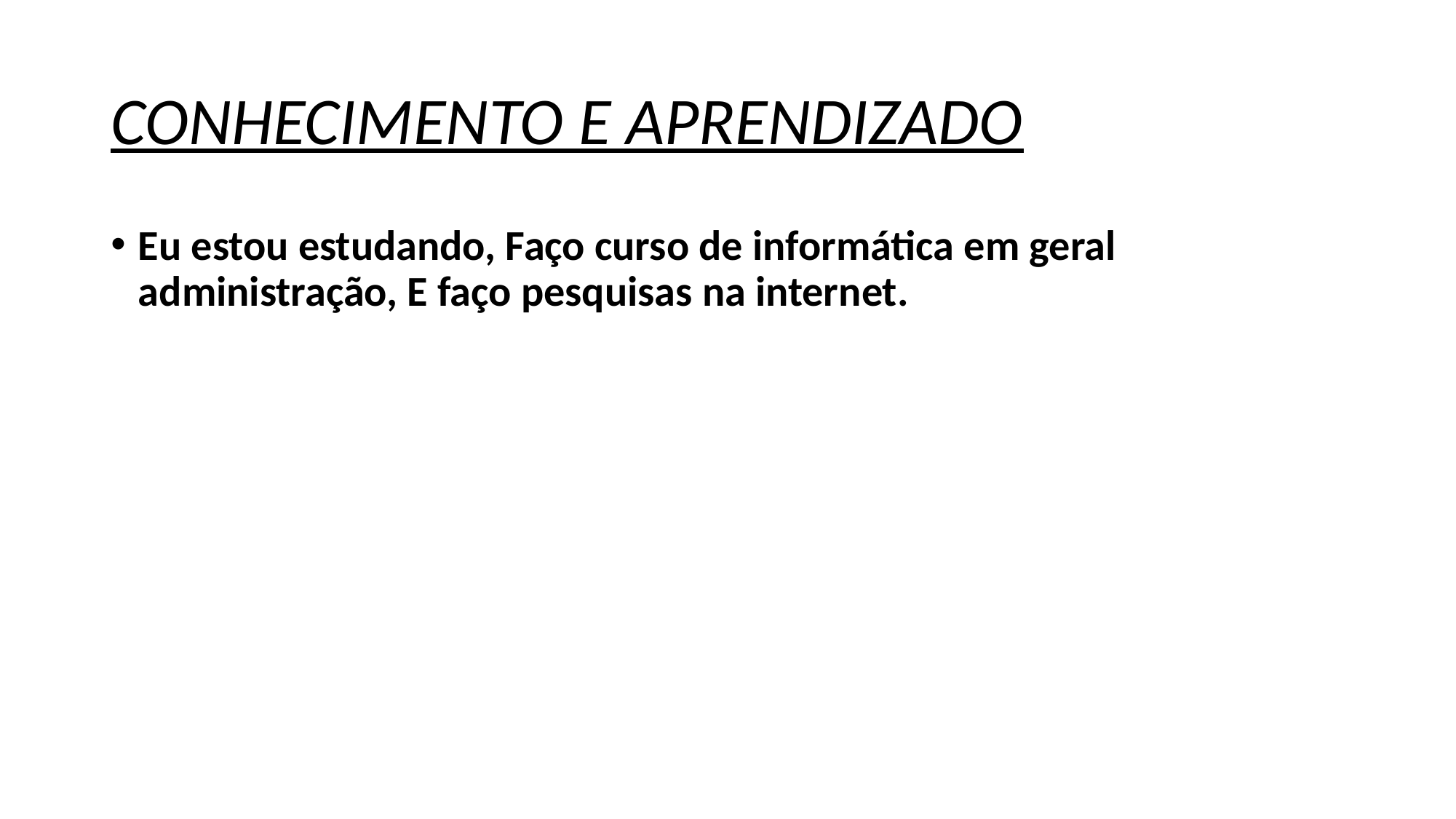

# CONHECIMENTO E APRENDIZADO
Eu estou estudando, Faço curso de informática em geral administração, E faço pesquisas na internet.